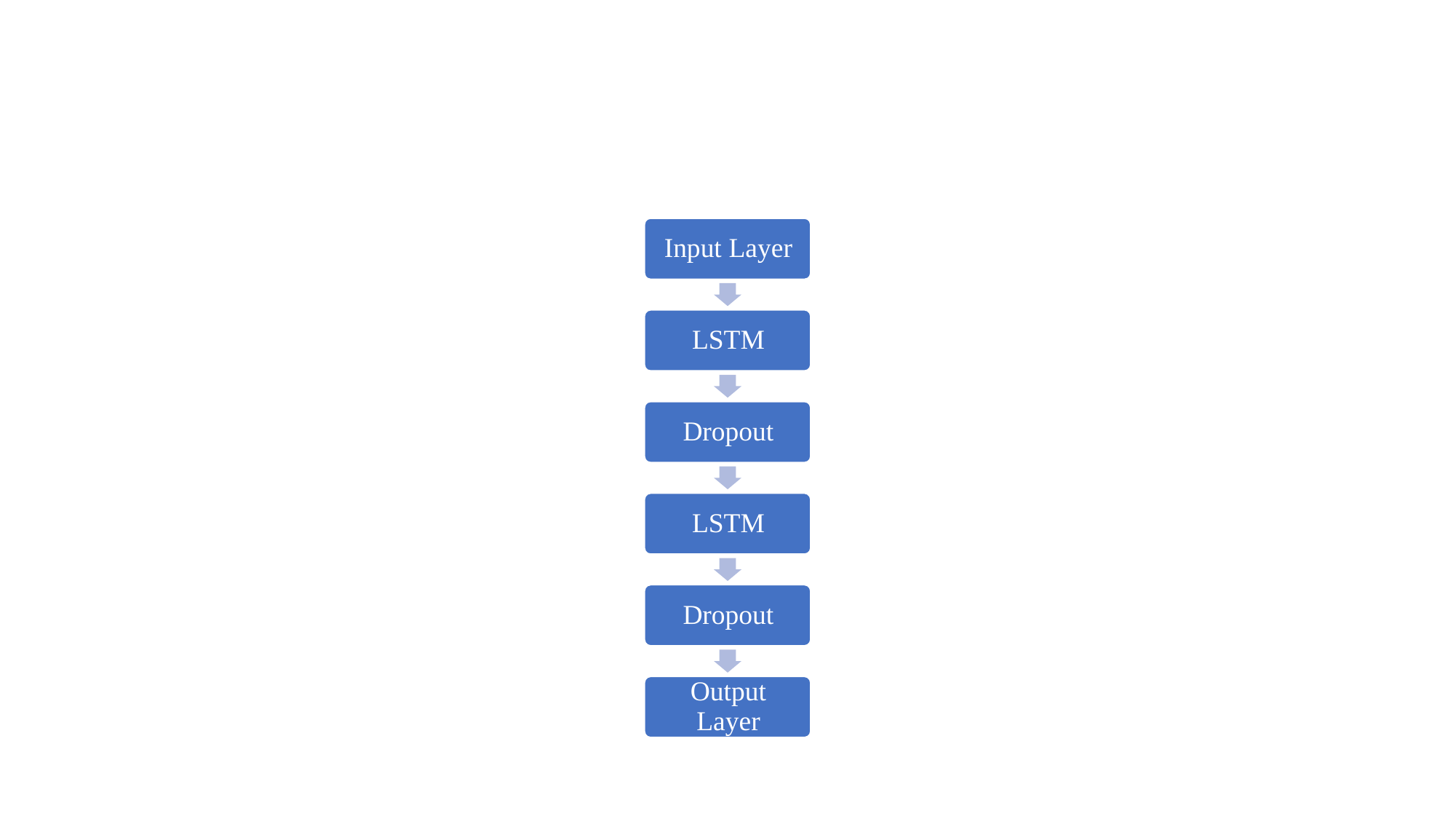

#
Input Layer

LSTM

Dropout

LSTM

Dropout

Output Layer